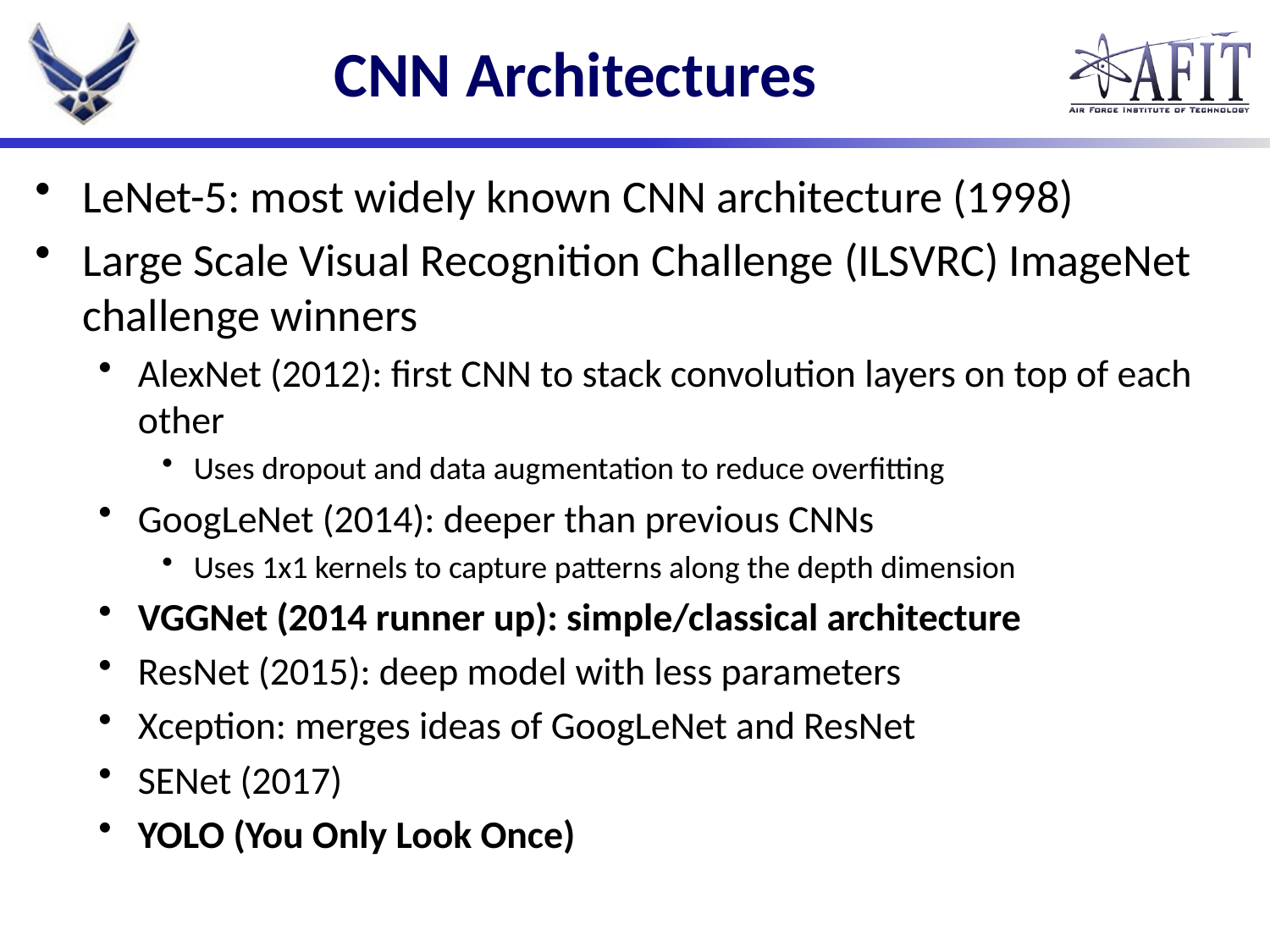

# CNN Architectures
LeNet-5: most widely known CNN architecture (1998)
Large Scale Visual Recognition Challenge (ILSVRC) ImageNet challenge winners
AlexNet (2012): first CNN to stack convolution layers on top of each other
Uses dropout and data augmentation to reduce overfitting
GoogLeNet (2014): deeper than previous CNNs
Uses 1x1 kernels to capture patterns along the depth dimension
VGGNet (2014 runner up): simple/classical architecture
ResNet (2015): deep model with less parameters
Xception: merges ideas of GoogLeNet and ResNet
SENet (2017)
YOLO (You Only Look Once)